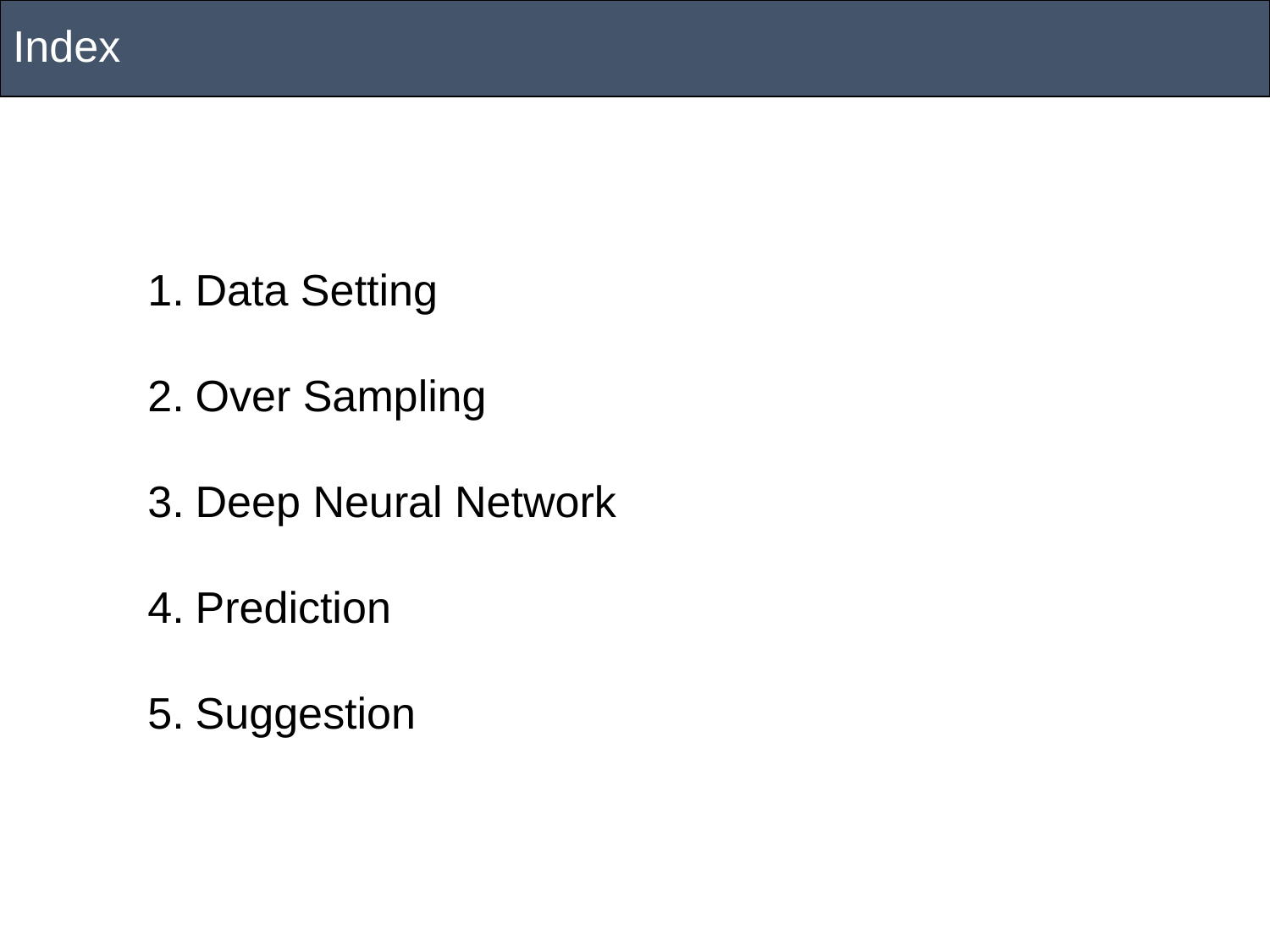

# Index

Data Setting

Over Sampling

Deep Neural Network

Prediction

Suggestion